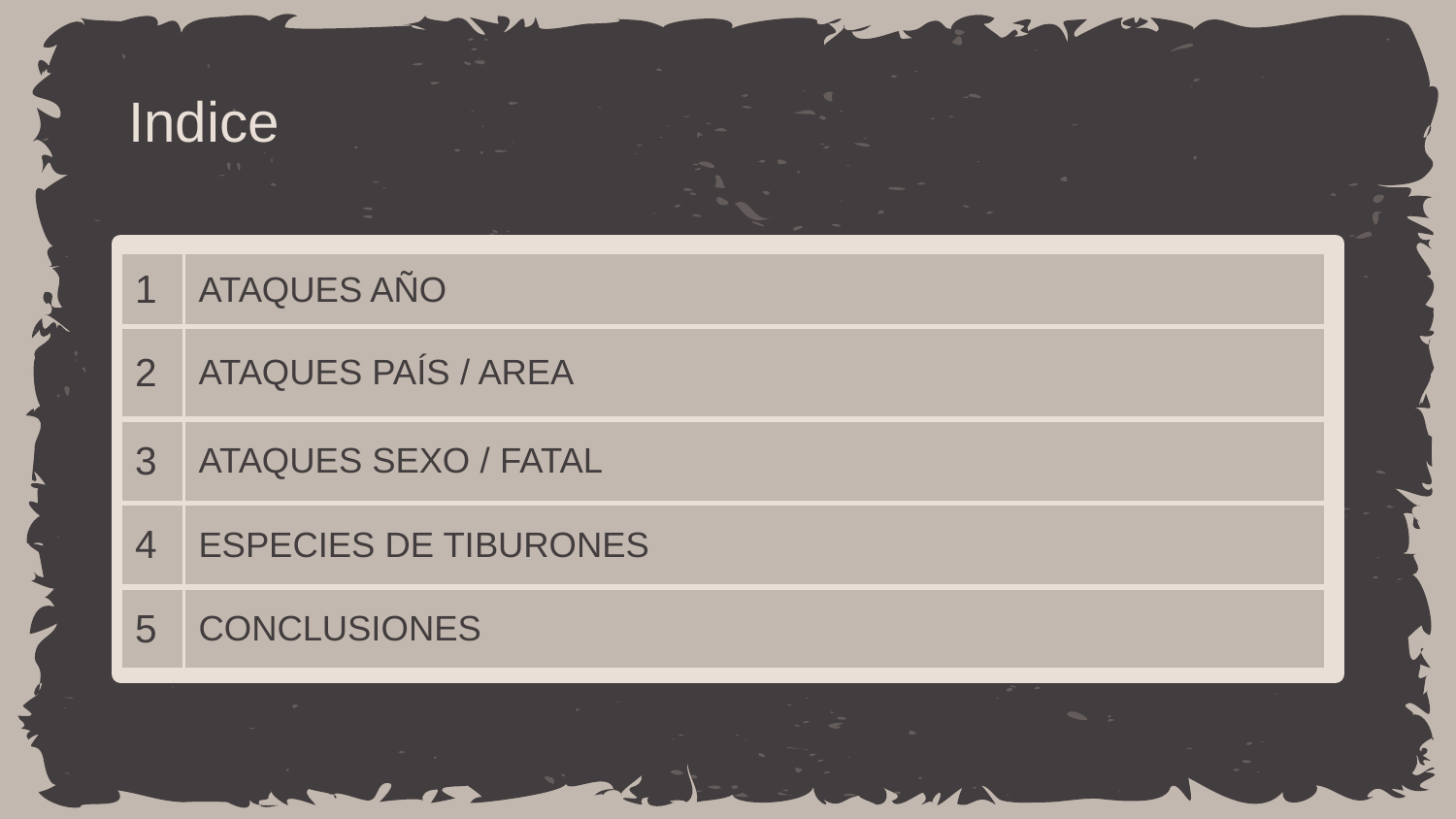

# Indice

| 1 | ATAQUES AÑO |
| --- | --- |
| 2 | ATAQUES PAÍS / AREA |
| 3 | ATAQUES SEXO / FATAL |
| 4 | ESPECIES DE TIBURONES |
| 5 | CONCLUSIONES |